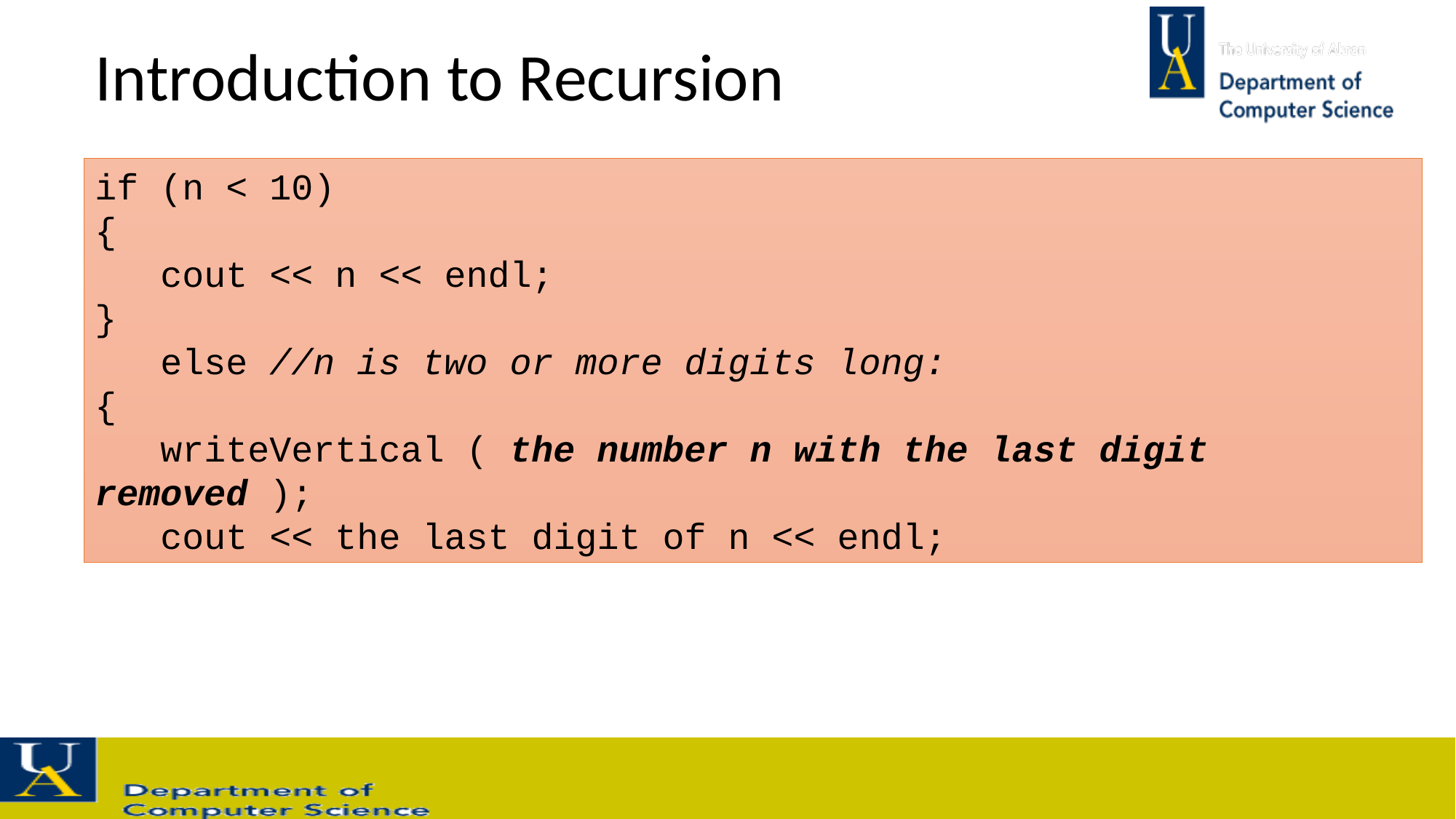

# Introduction to Recursion
if (n < 10)
{
   cout << n << endl;
}
   else //n is two or more digits long:
{
   writeVertical ( the number n with the last digit removed );
   cout << the last digit of n << endl;